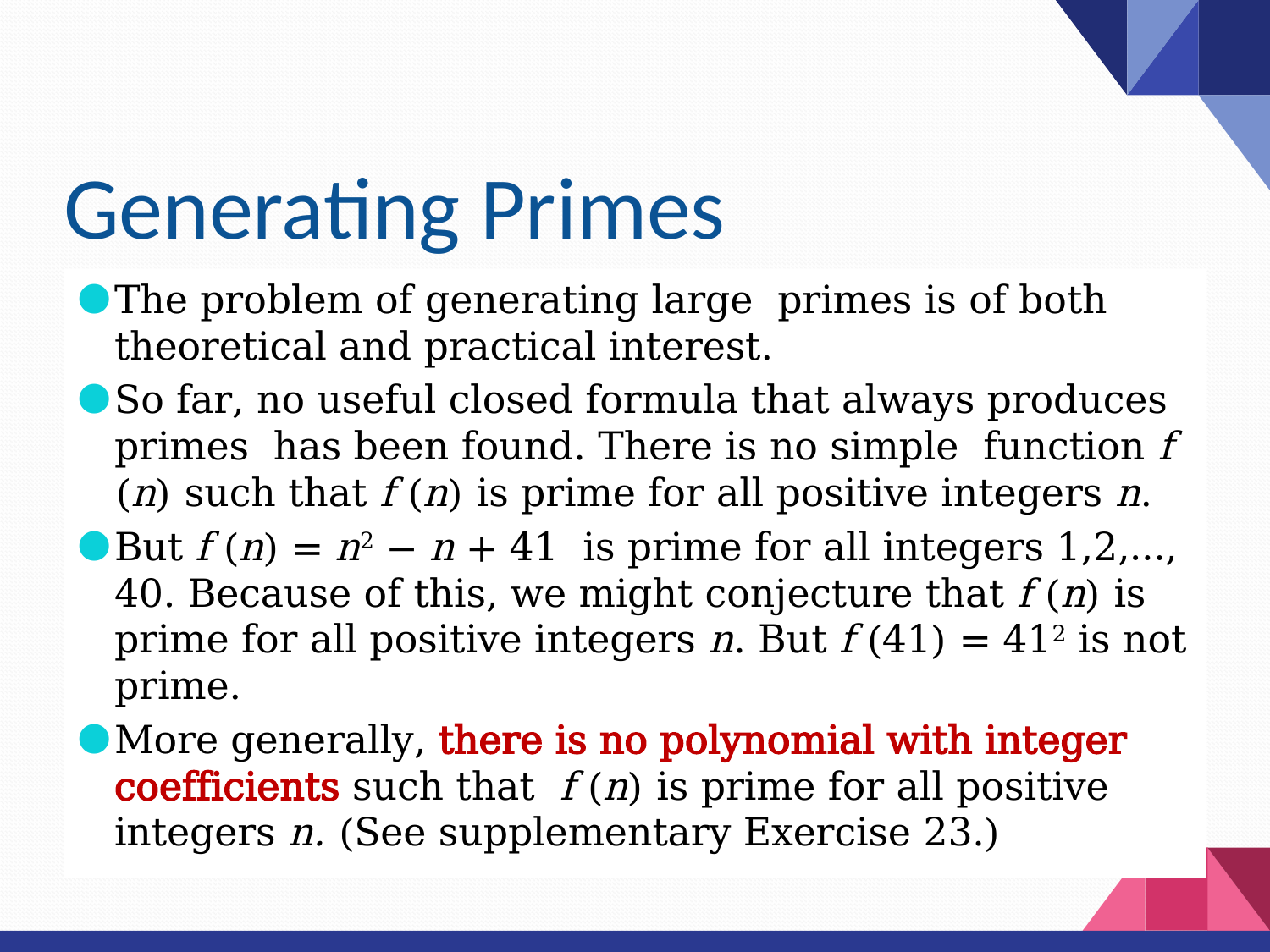

# Generating Primes
The problem of generating large  primes is of both theoretical and practical interest.
So far, no useful closed formula that always produces primes  has been found. There is no simple  function f (n) such that f (n) is prime for all positive integers n.
But f (n) = n2 − n + 41  is prime for all integers 1,2,…, 40. Because of this, we might conjecture that f (n) is prime for all positive integers n. But f (41) = 412 is not prime.
More generally, there is no polynomial with integer coefficients such that  f (n) is prime for all positive integers n. (See supplementary Exercise 23.)